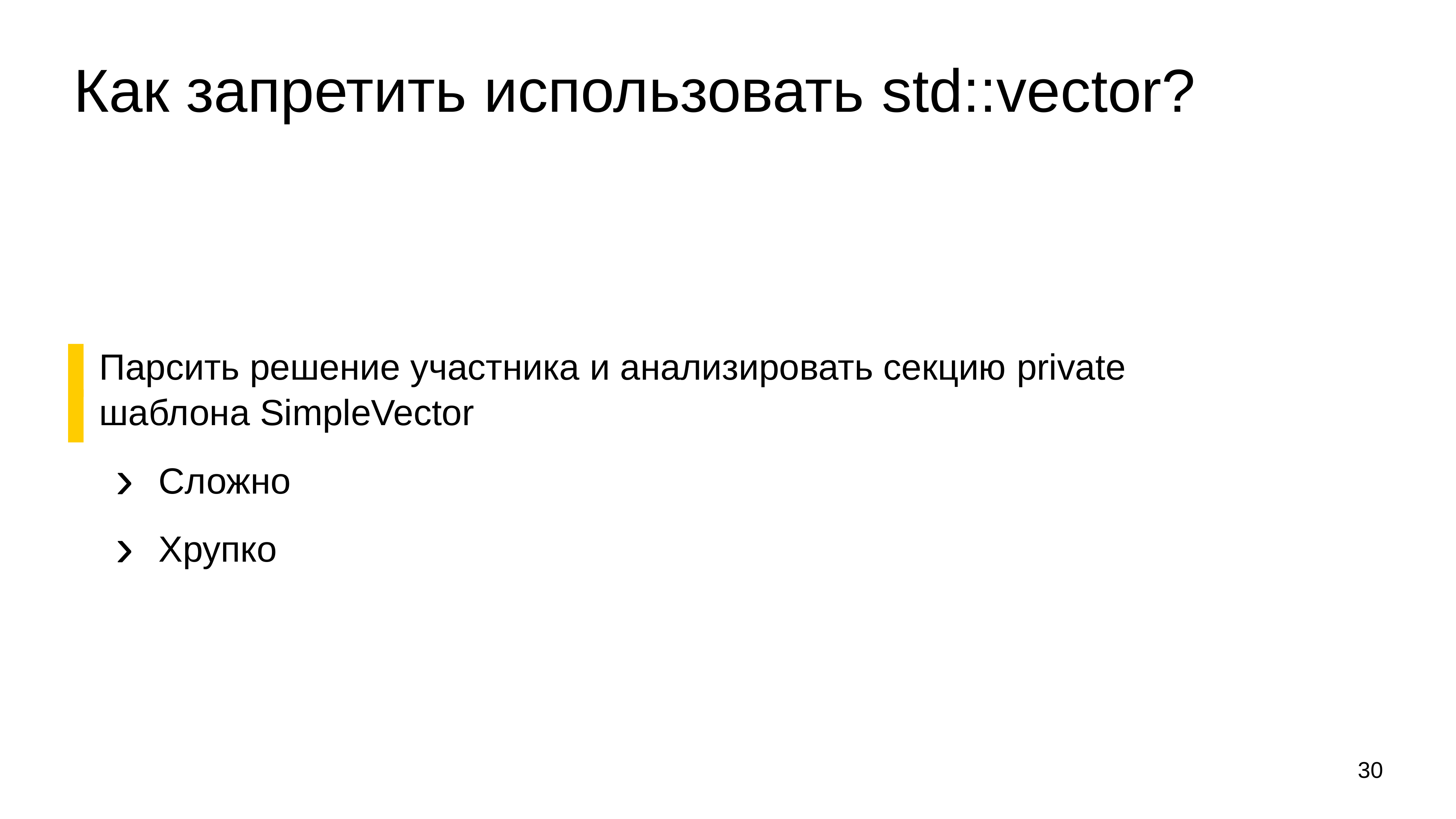

# Как запретить использовать std::vector?
Парсить решение участника и анализировать секцию private
шаблона SimpleVector
Сложно
Хрупко

30